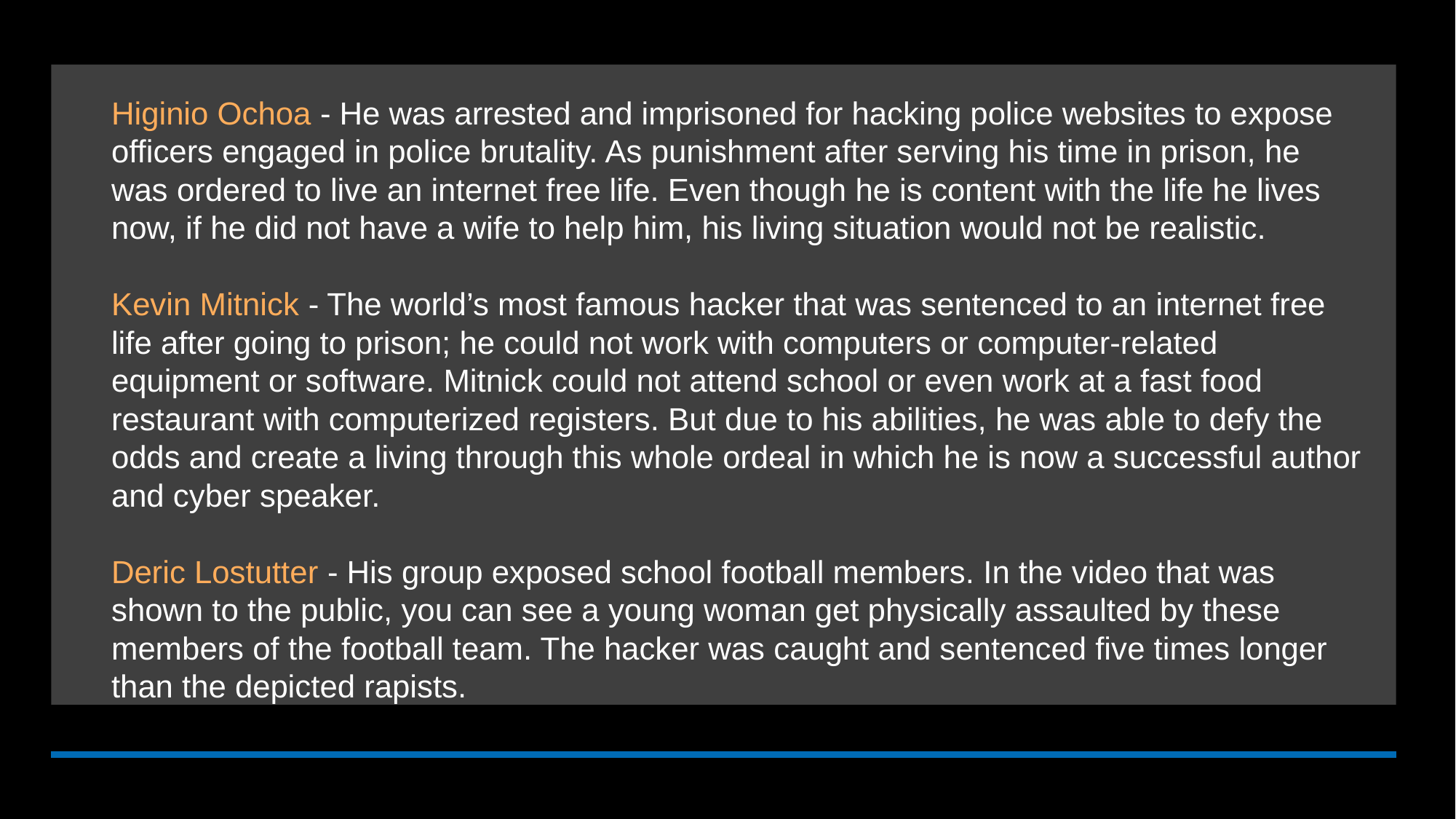

Higinio Ochoa - He was arrested and imprisoned for hacking police websites to expose officers engaged in police brutality. As punishment after serving his time in prison, he was ordered to live an internet free life. Even though he is content with the life he lives now, if he did not have a wife to help him, his living situation would not be realistic.

Kevin Mitnick - The world’s most famous hacker that was sentenced to an internet free life after going to prison; he could not work with computers or computer-related equipment or software. Mitnick could not attend school or even work at a fast food restaurant with computerized registers. But due to his abilities, he was able to defy the odds and create a living through this whole ordeal in which he is now a successful author and cyber speaker.

Deric Lostutter - His group exposed school football members. In the video that was shown to the public, you can see a young woman get physically assaulted by these members of the football team. The hacker was caught and sentenced five times longer than the depicted rapists.